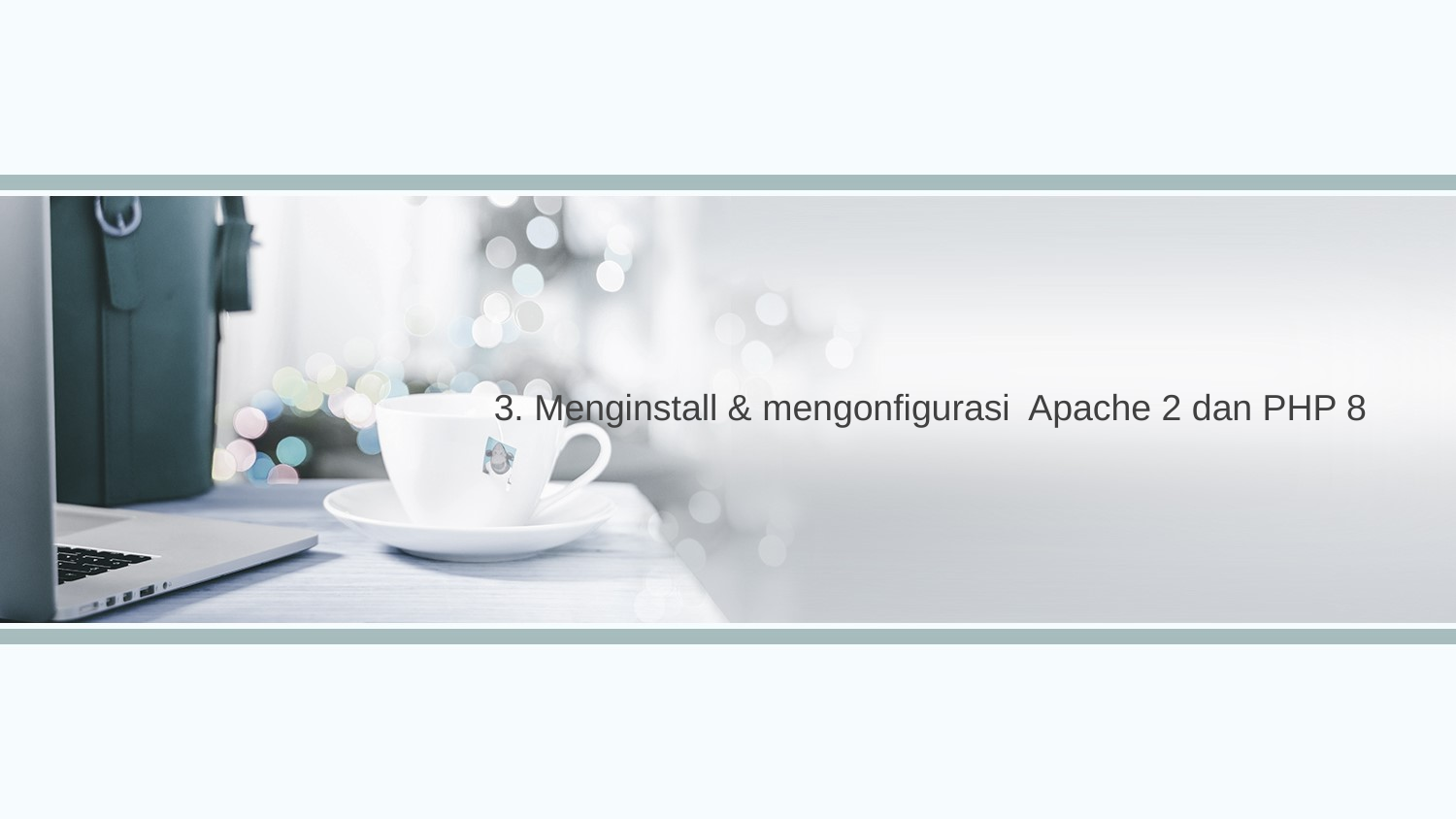

3. Menginstall & mengonfigurasi  Apache 2 dan PHP 8